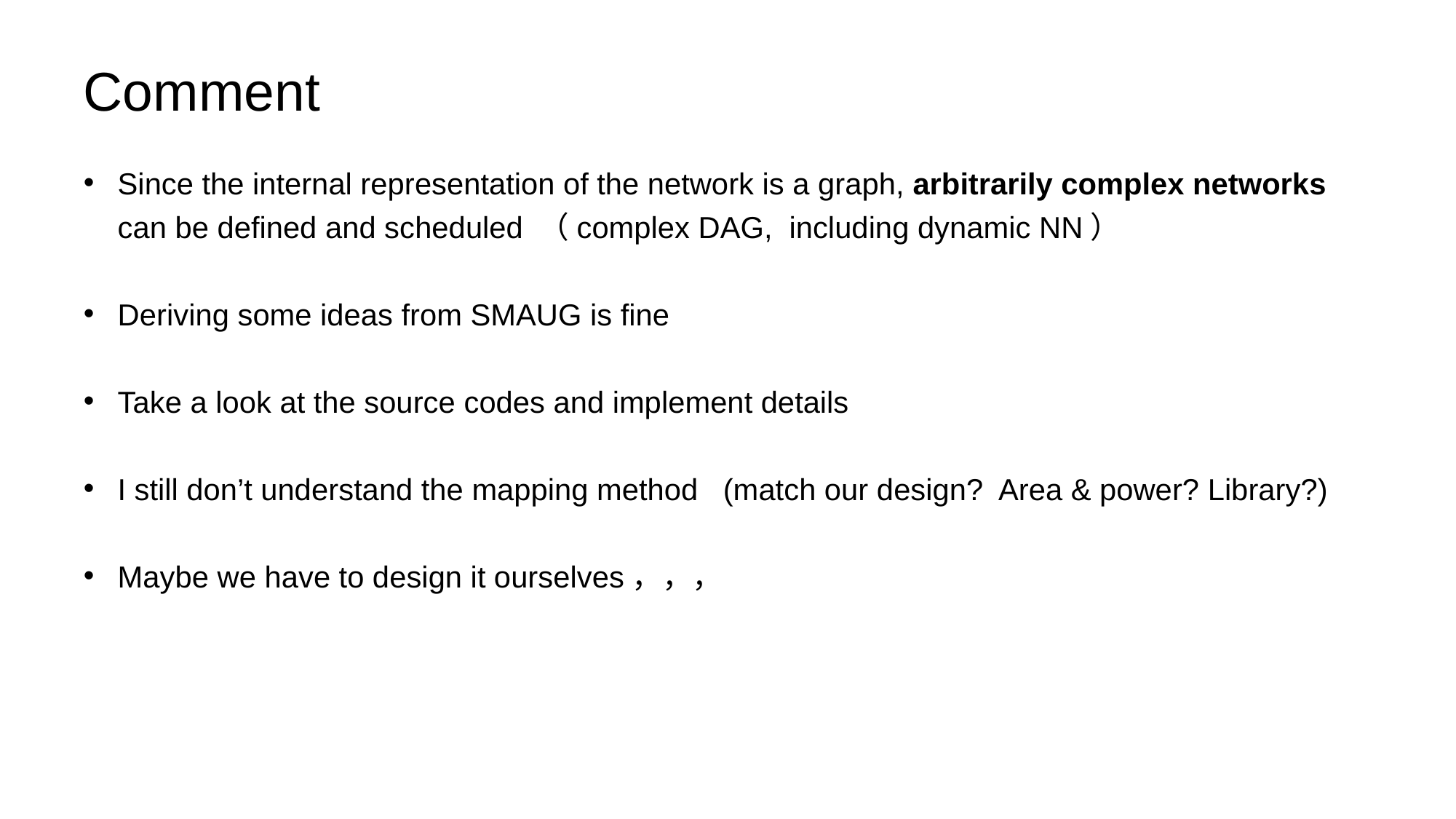

Comment
Since the internal representation of the network is a graph, arbitrarily complex networks can be defined and scheduled （complex DAG,  including dynamic NN）

Deriving some ideas from SMAUG is fine

Take a look at the source codes and implement details

I still don’t understand the mapping method   (match our design?  Area & power? Library?)

Maybe we have to design it ourselves，，，